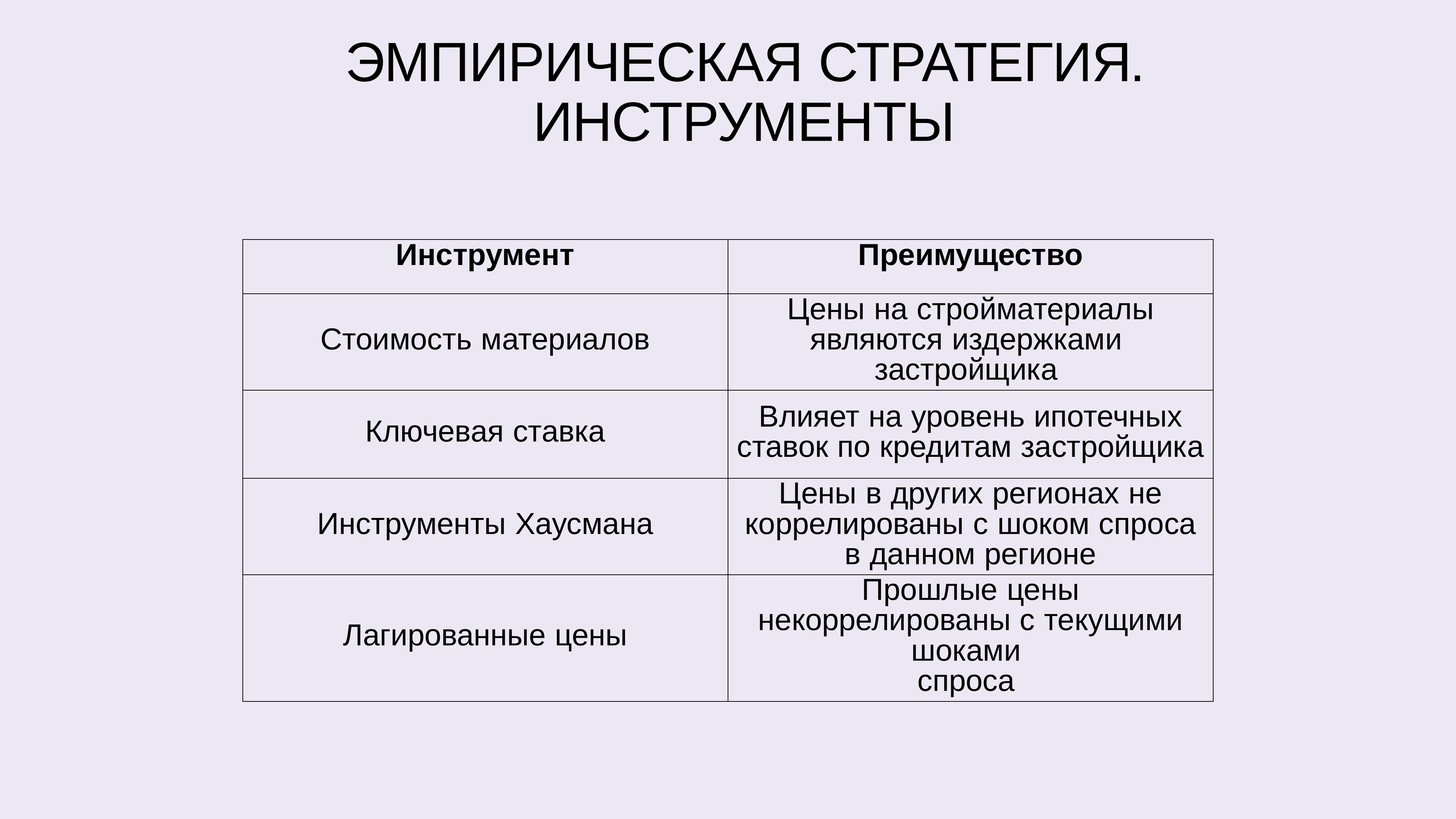

# Эмпирическая стратегия. Инструменты
| Инструмент | Преимущество |
| --- | --- |
| Стоимость материалов | Цены на стройматериалы являются издержками застройщика |
| Ключевая ставка | Влияет на уровень ипотечных ставок по кредитам застройщика |
| Инструменты Хаусмана | Цены в других регионах не коррелированы с шоком спроса в данном регионе |
| Лагированные цены | Прошлые цены некоррелированы с текущими шоками спроса |